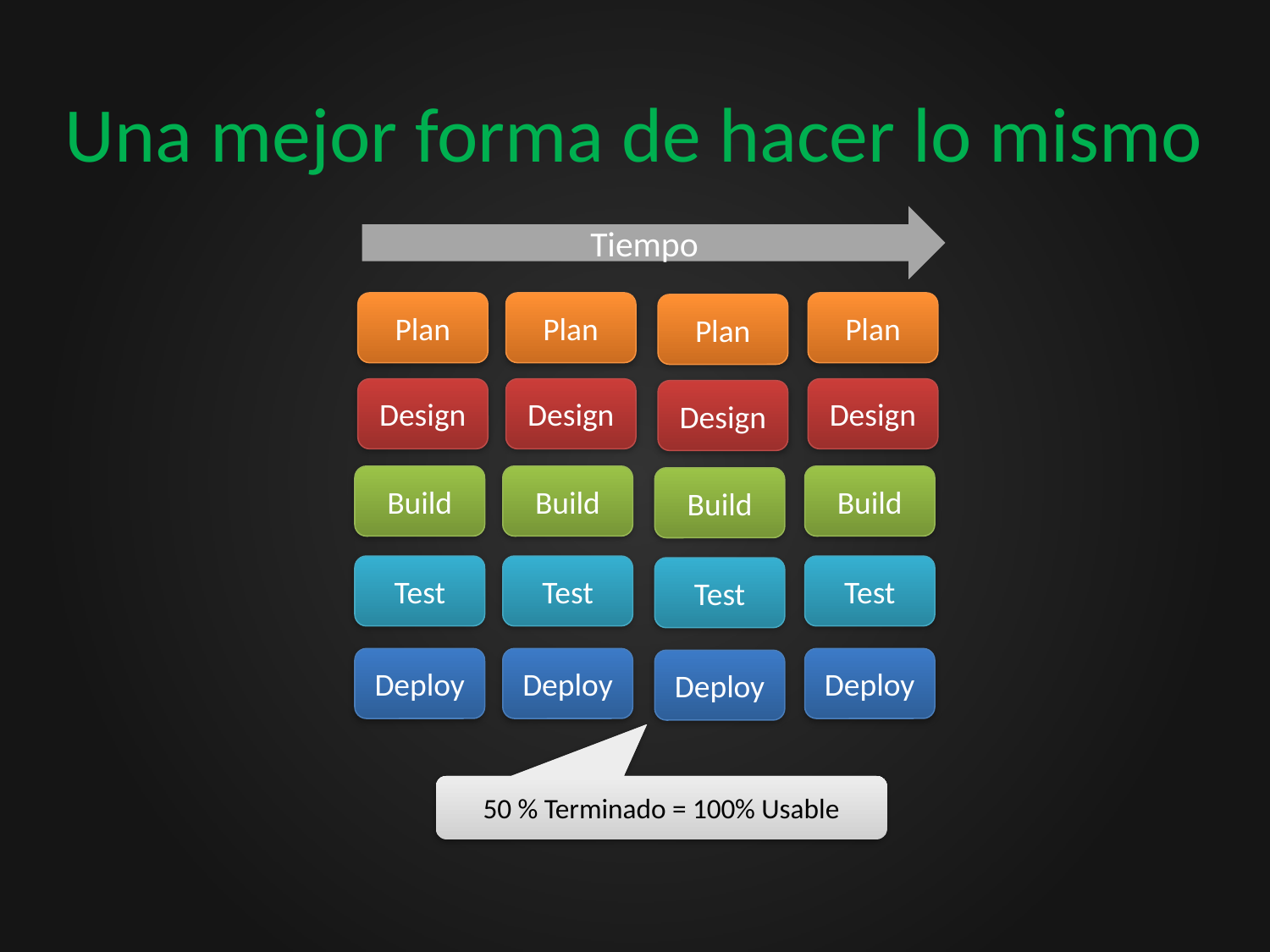

Tiempo
# Una mejor forma de hacer lo mismo
Plan
Plan
Plan
Plan
Design
Design
Design
Design
Build
Build
Build
Build
Test
Test
Test
Test
Deploy
Deploy
Deploy
Deploy
50 % Terminado = 100% Usable